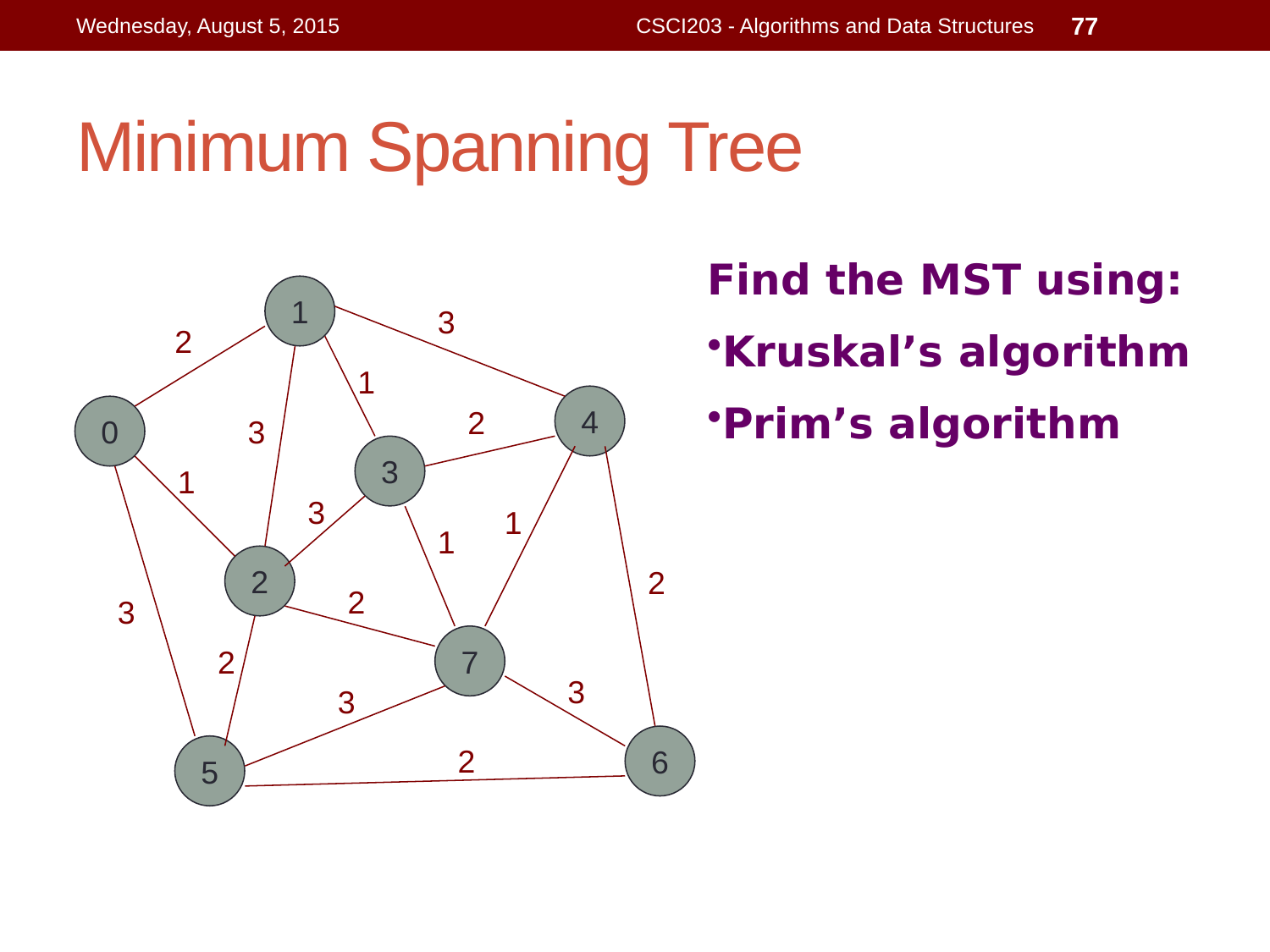

Wednesday, August 5, 2015
CSCI203 - Algorithms and Data Structures
77
# Minimum Spanning Tree
Find the MST using:
Kruskal’s algorithm
Prim’s algorithm
1
3

2

1
4
0
2
3
3

1

3

1

1
2
2
2
3

7
2
3
3

6
2
5